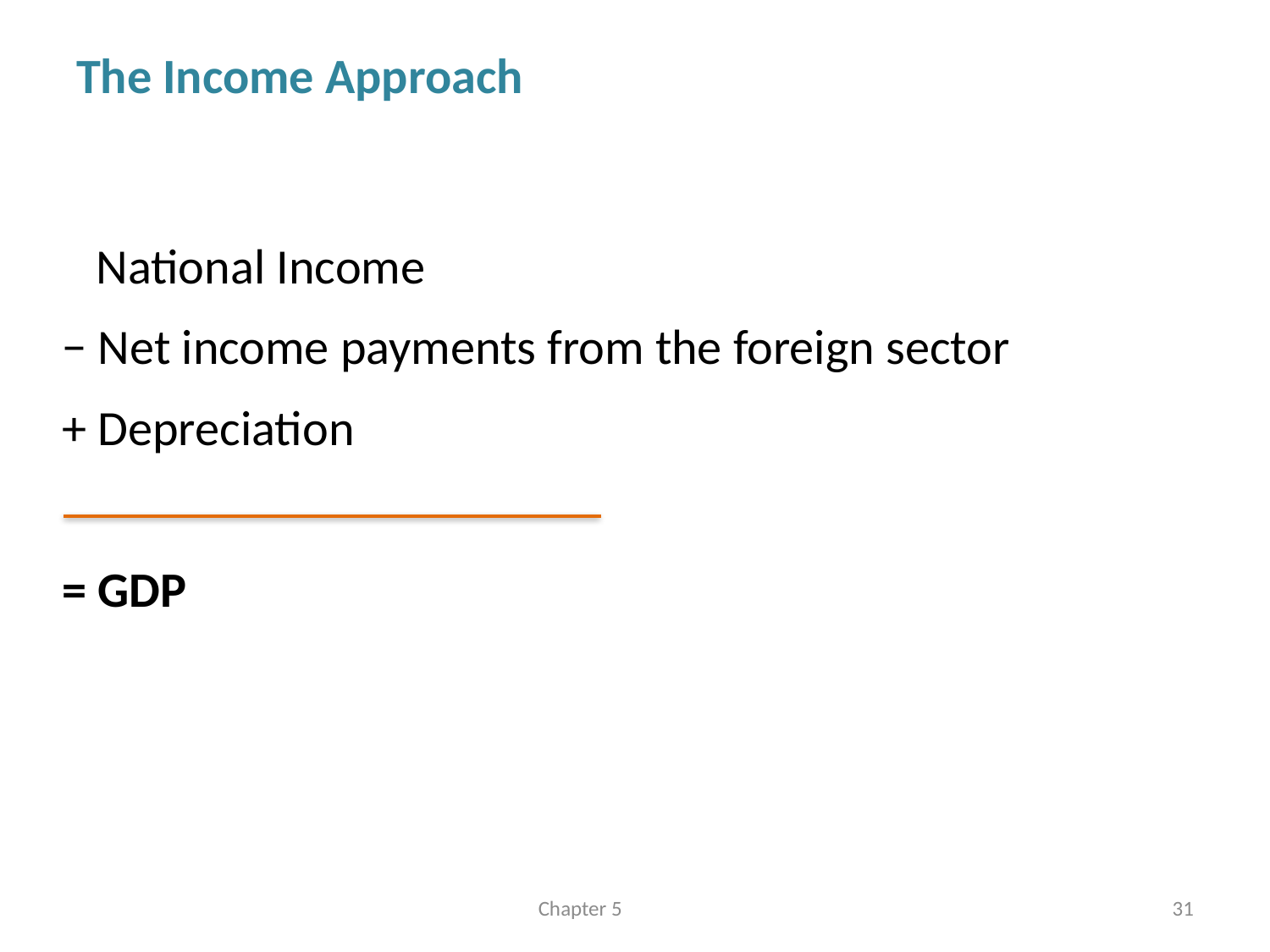

# The Income Approach
   National Income
− Net income payments from the foreign sector
+ Depreciation

= GDP

Chapter 5
31